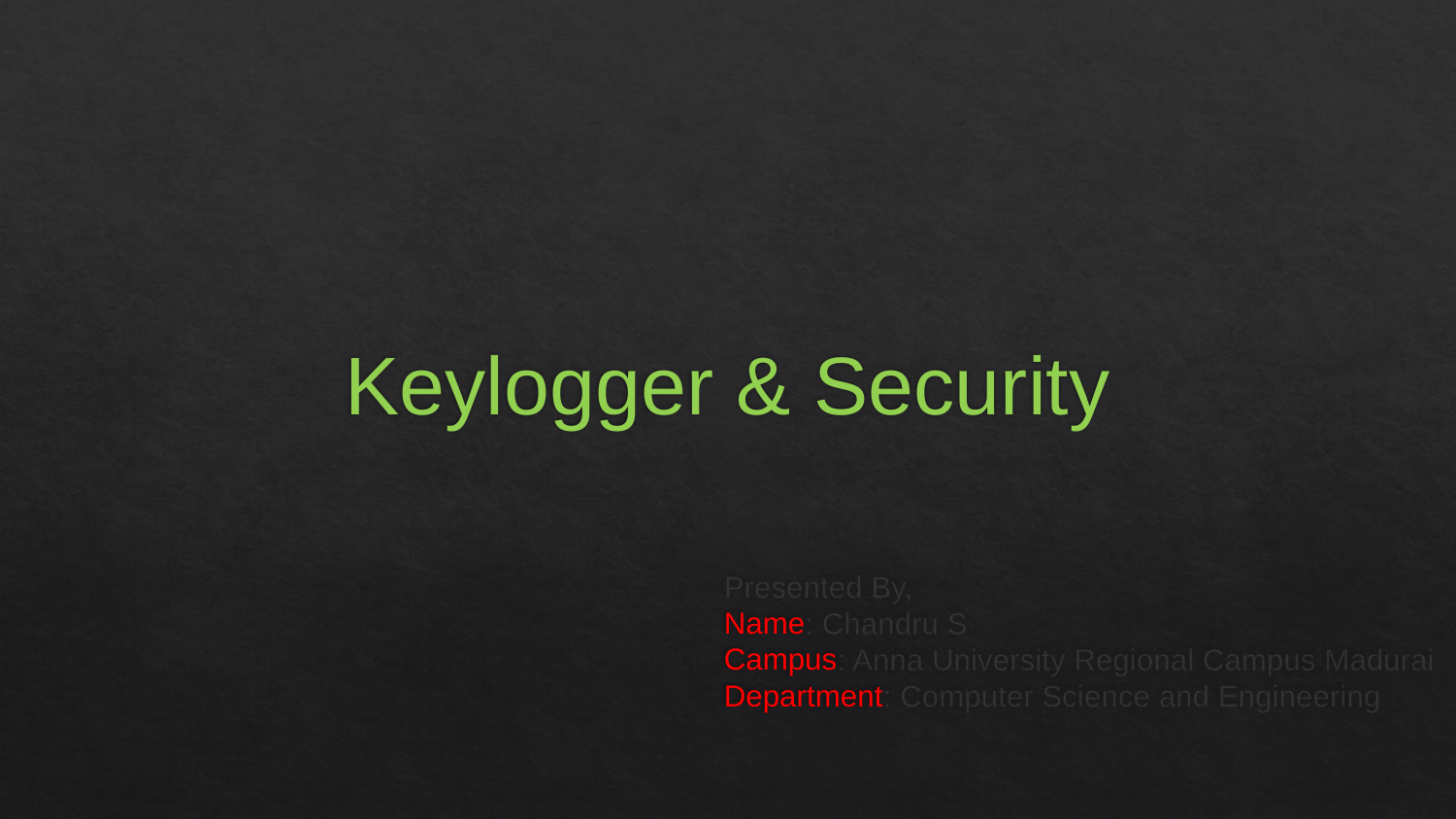

# Keylogger & Security
Presented By,
Name: Chandru S
Campus: Anna University Regional Campus Madurai
Department: Computer Science and Engineering